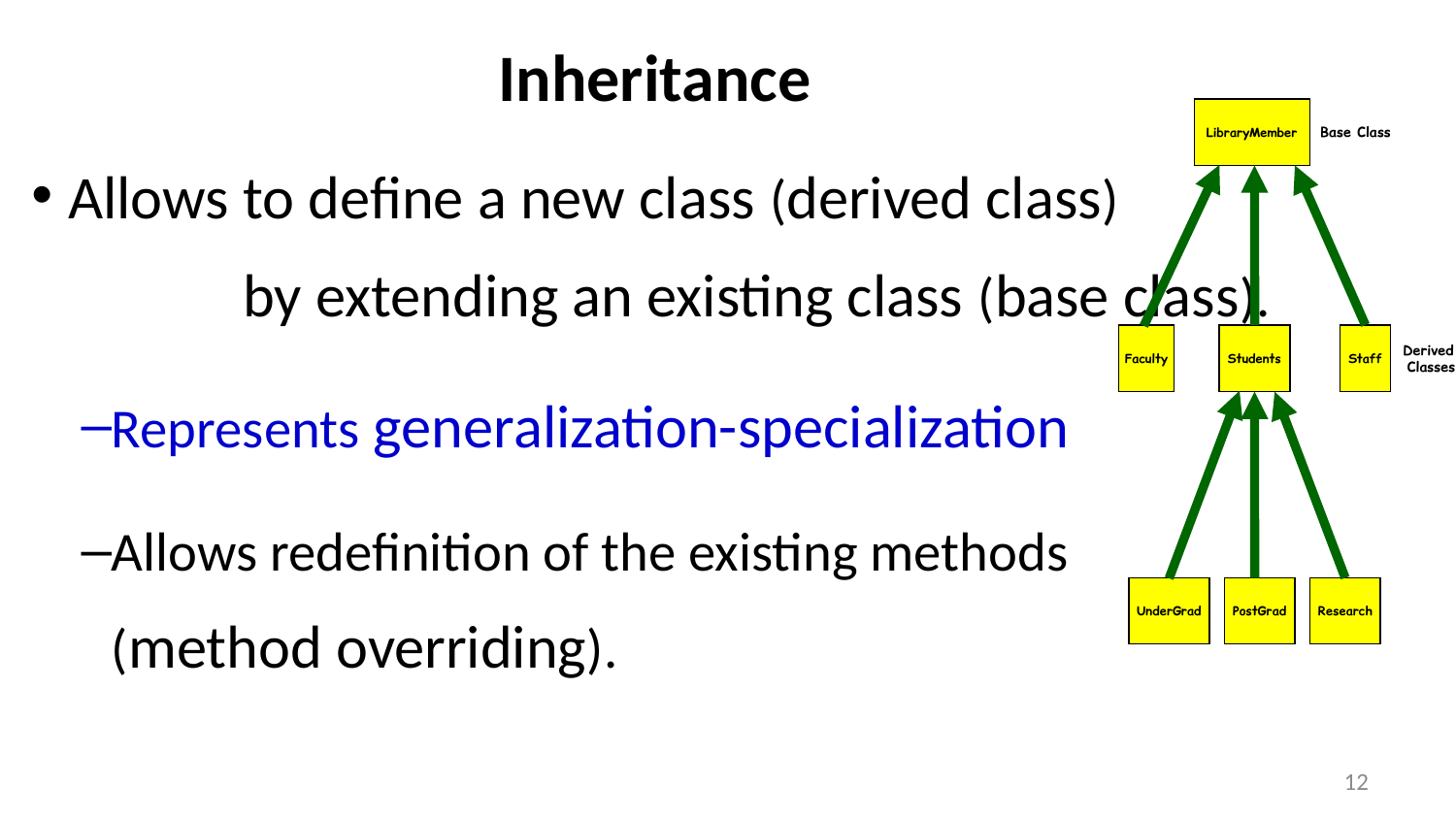

Inheritance
LibraryMember
 Base Class

Faculty
Students
Staff
Derived
 Classes

UnderGrad
PostGrad
Research
Allows to define a new class (derived class)                                       by extending an existing class (base class).
Represents generalization-specialization
Allows redefinition of the existing methods                        (method overriding).
12